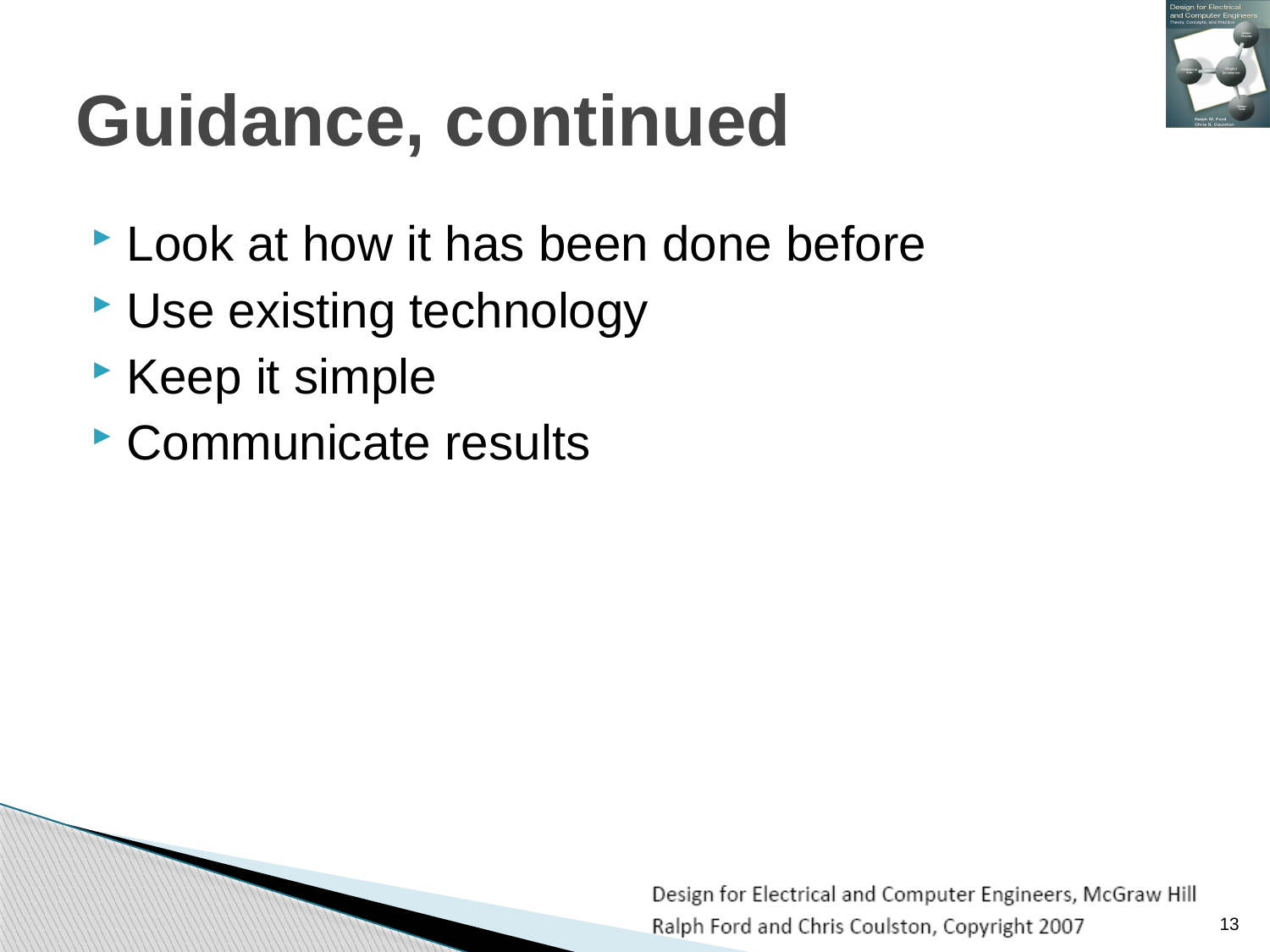

# Guidance, continued
Look at how it has been done before
Use existing technology
Keep it simple
Communicate results
13